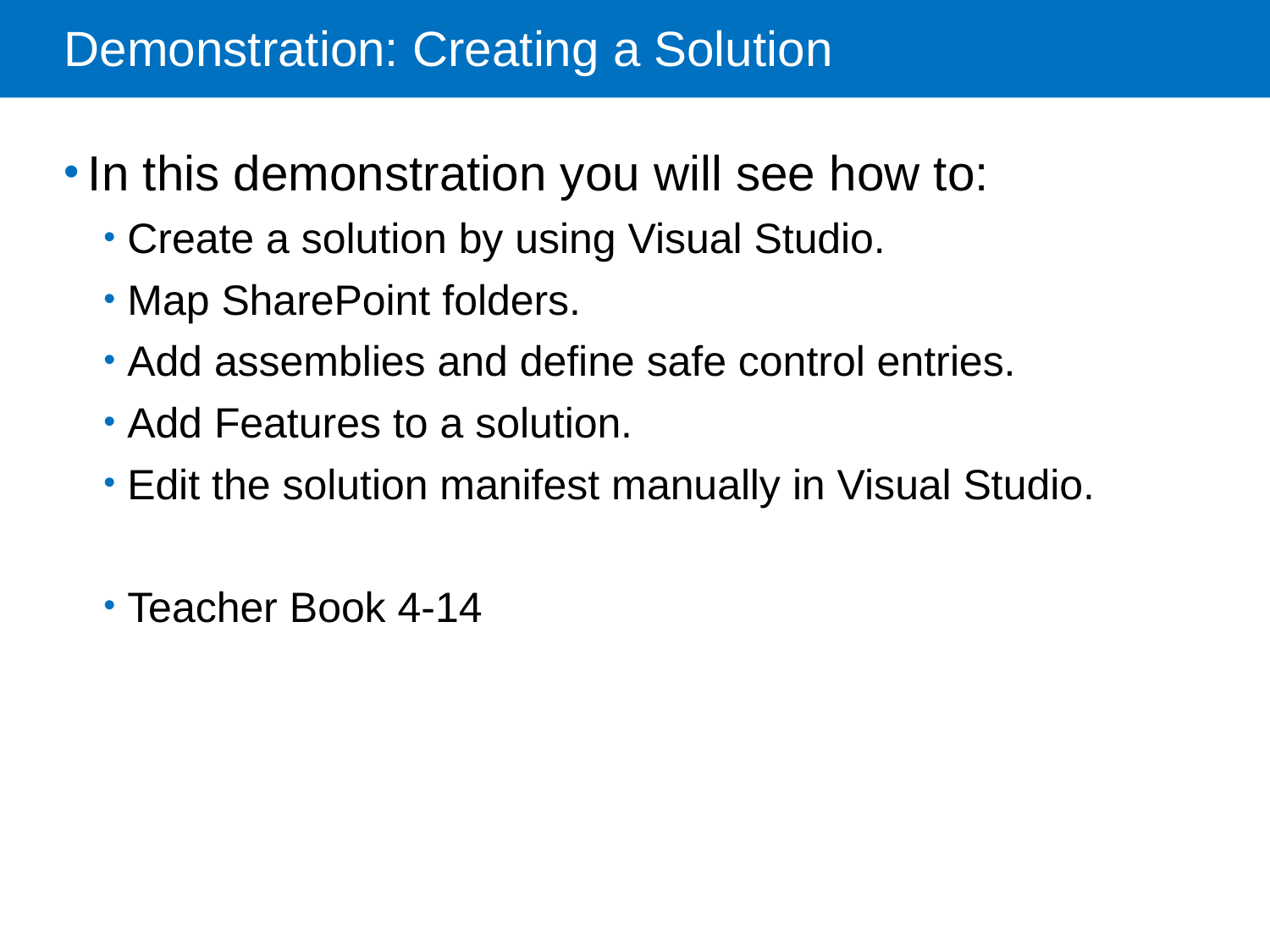

# Demonstration: Creating a Solution
In this demonstration you will see how to:
Create a solution by using Visual Studio.
Map SharePoint folders.
Add assemblies and define safe control entries.
Add Features to a solution.
Edit the solution manifest manually in Visual Studio.

Teacher Book 4-14